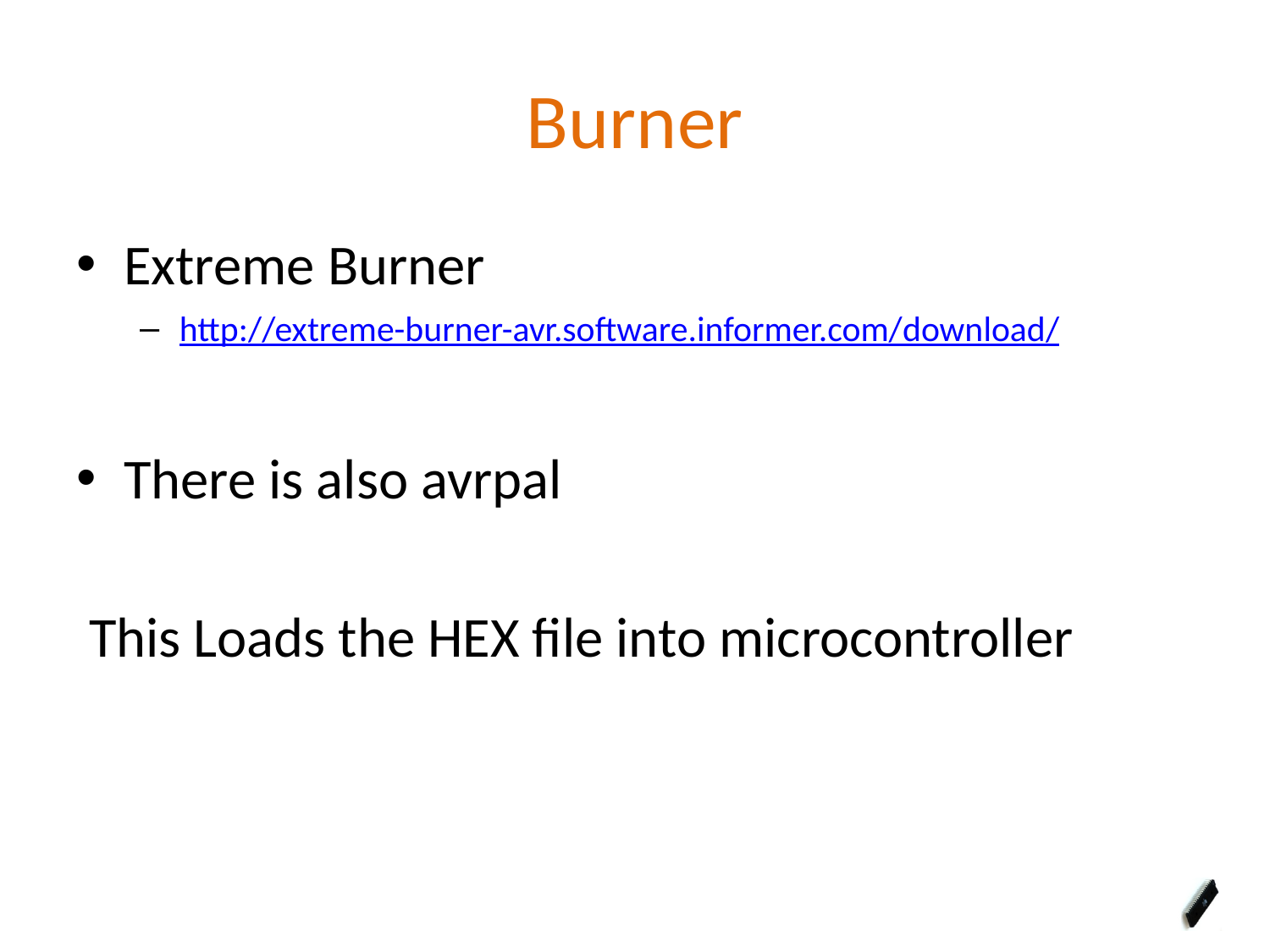

# Burner
Extreme Burner
http://extreme-burner-avr.software.informer.com/download/

There is also avrpal

 This Loads the HEX file into microcontroller